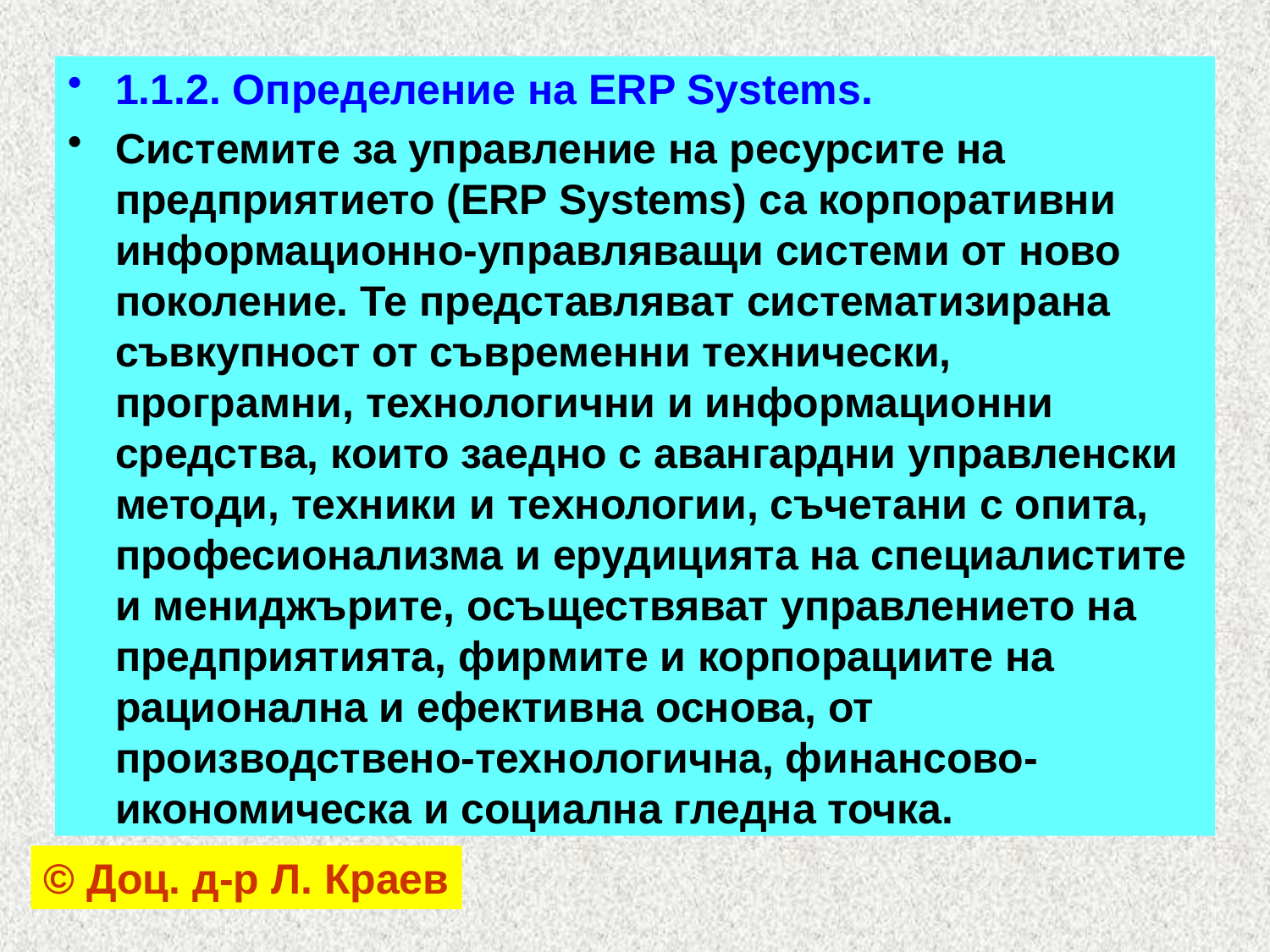

#
1.1.2. Определение на ERP Systems.
Системите за управление на ресурсите на предприятието (ERP Systems) са корпоративни информационно-управляващи системи от ново поколение. Те представляват систематизирана съвкупност от съвременни технически, програмни, технологични и информационни средства, които заедно с авангардни управленски методи, техники и технологии, съчетани с опита, професионализма и ерудицията на специалистите и мениджърите, осъществяват управлението на предприятията, фирмите и корпорациите на рационална и ефективна основа, от производствено-технологична, финансово-икономическа и социална гледна точка.
© Доц. д-р Л. Краев